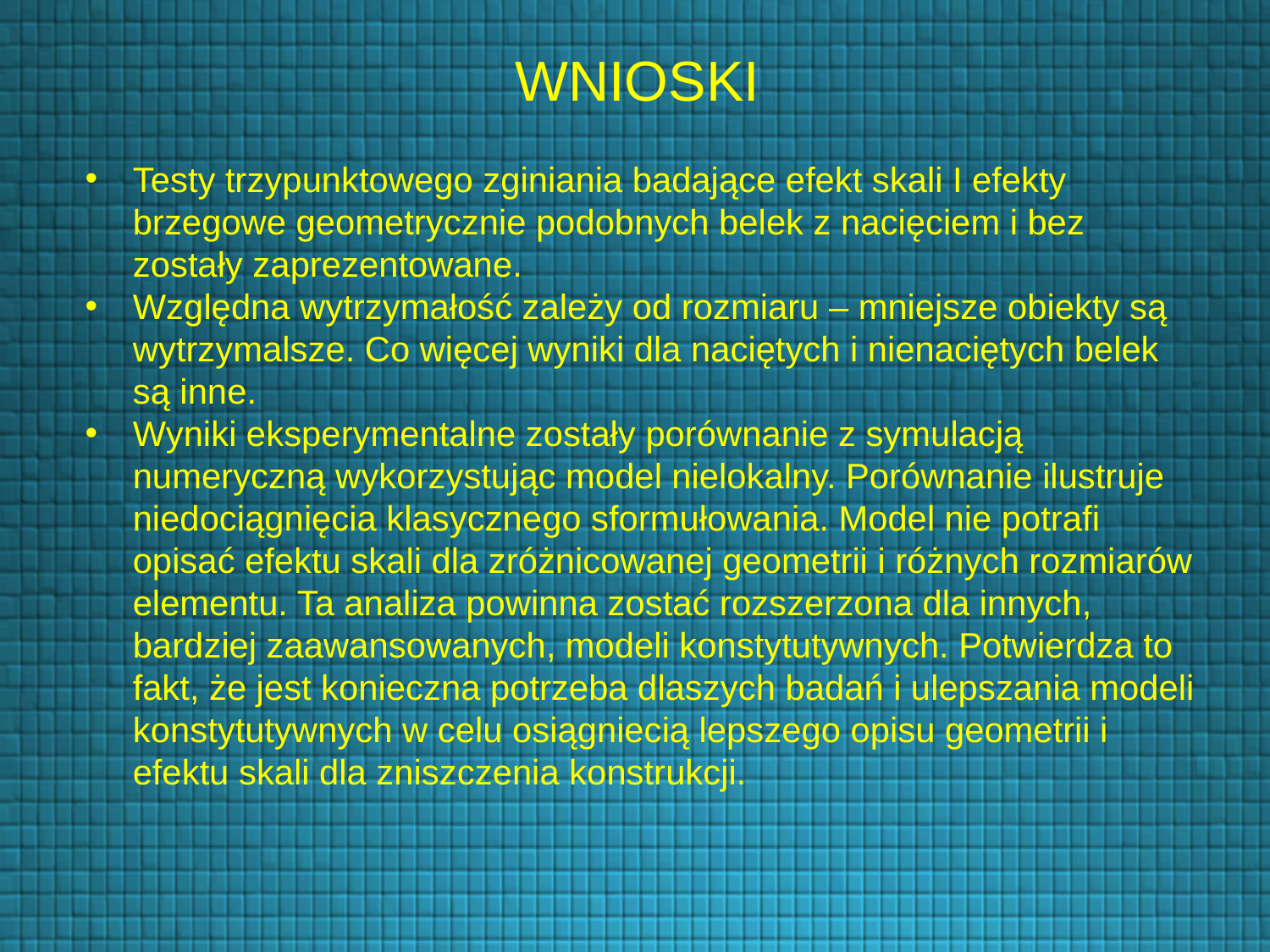

WNIOSKI
Testy trzypunktowego zginiania badające efekt skali I efekty brzegowe geometrycznie podobnych belek z nacięciem i bez zostały zaprezentowane.
Względna wytrzymałość zależy od rozmiaru – mniejsze obiekty są wytrzymalsze. Co więcej wyniki dla naciętych i nienaciętych belek są inne.
Wyniki eksperymentalne zostały porównanie z symulacją numeryczną wykorzystując model nielokalny. Porównanie ilustruje niedociągnięcia klasycznego sformułowania. Model nie potrafi opisać efektu skali dla zróżnicowanej geometrii i różnych rozmiarów elementu. Ta analiza powinna zostać rozszerzona dla innych, bardziej zaawansowanych, modeli konstytutywnych. Potwierdza to fakt, że jest konieczna potrzeba dlaszych badań i ulepszania modeli konstytutywnych w celu osiągniecią lepszego opisu geometrii i efektu skali dla zniszczenia konstrukcji.